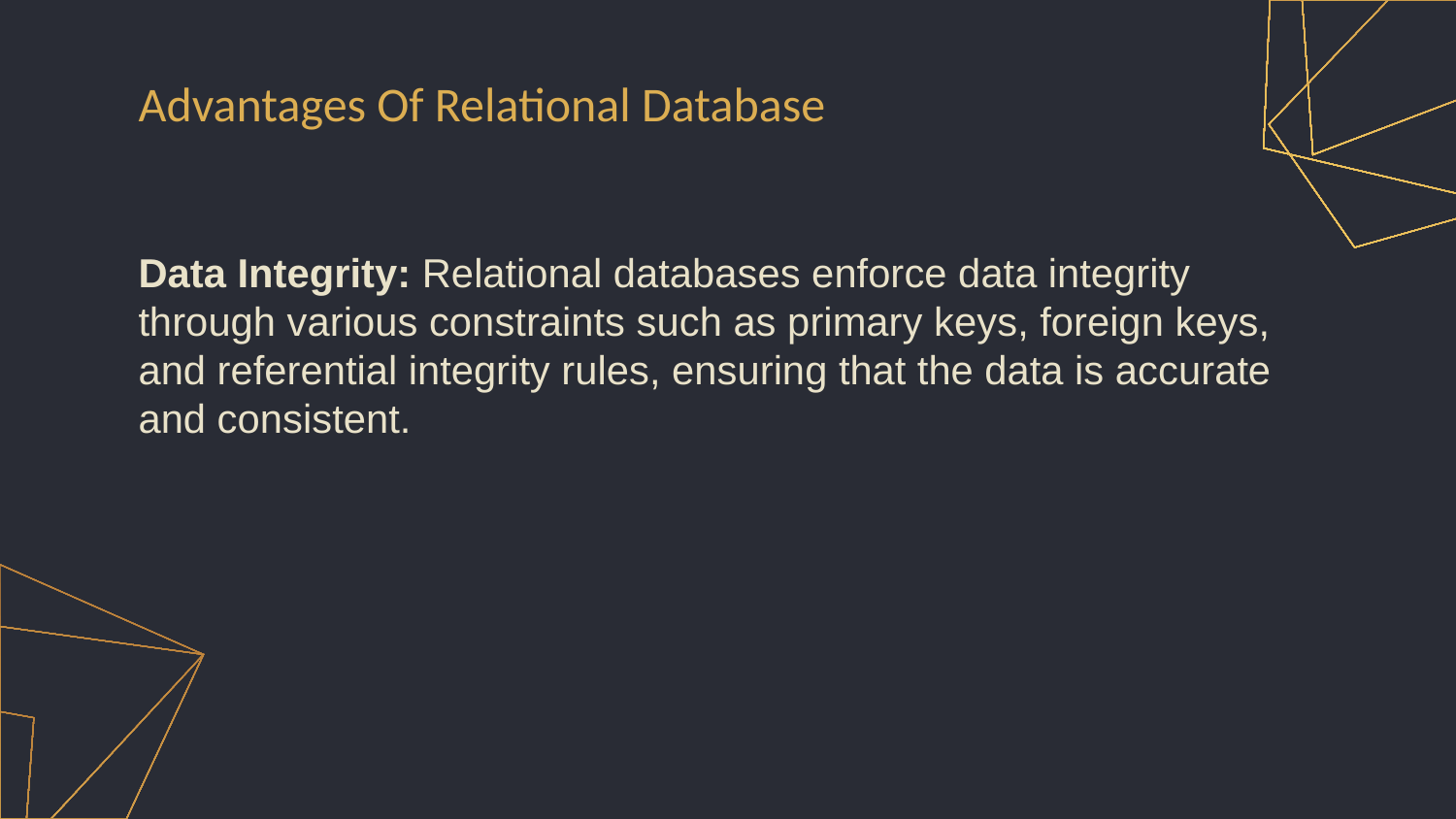

Advantages Of Relational Database
Data Integrity: Relational databases enforce data integrity through various constraints such as primary keys, foreign keys, and referential integrity rules, ensuring that the data is accurate and consistent.